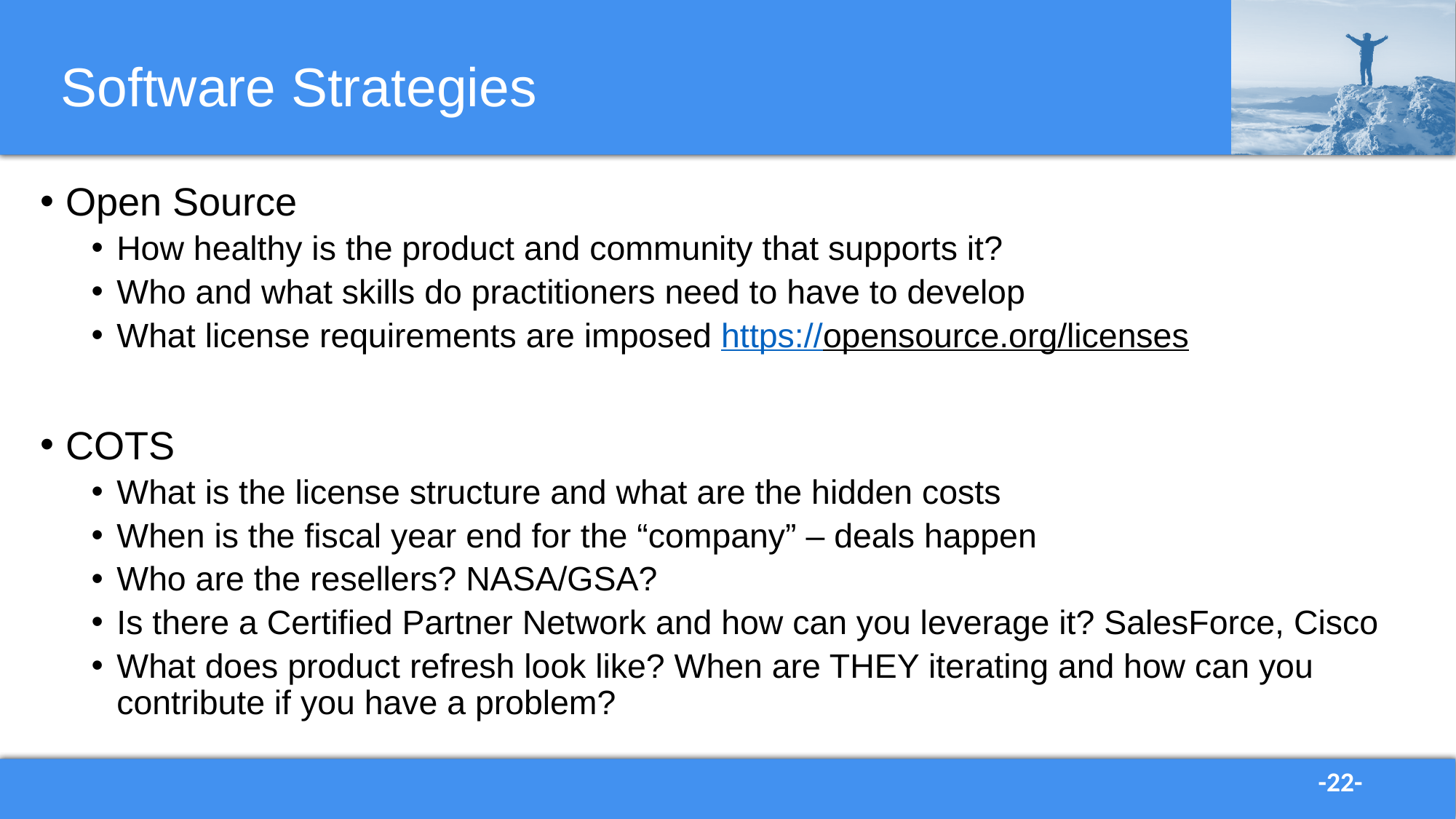

# Software Strategies
Open Source
How healthy is the product and community that supports it?
Who and what skills do practitioners need to have to develop
What license requirements are imposed https://opensource.org/licenses

COTS
What is the license structure and what are the hidden costs
When is the fiscal year end for the “company” – deals happen
Who are the resellers? NASA/GSA?
Is there a Certified Partner Network and how can you leverage it? SalesForce, Cisco
What does product refresh look like? When are THEY iterating and how can you contribute if you have a problem?